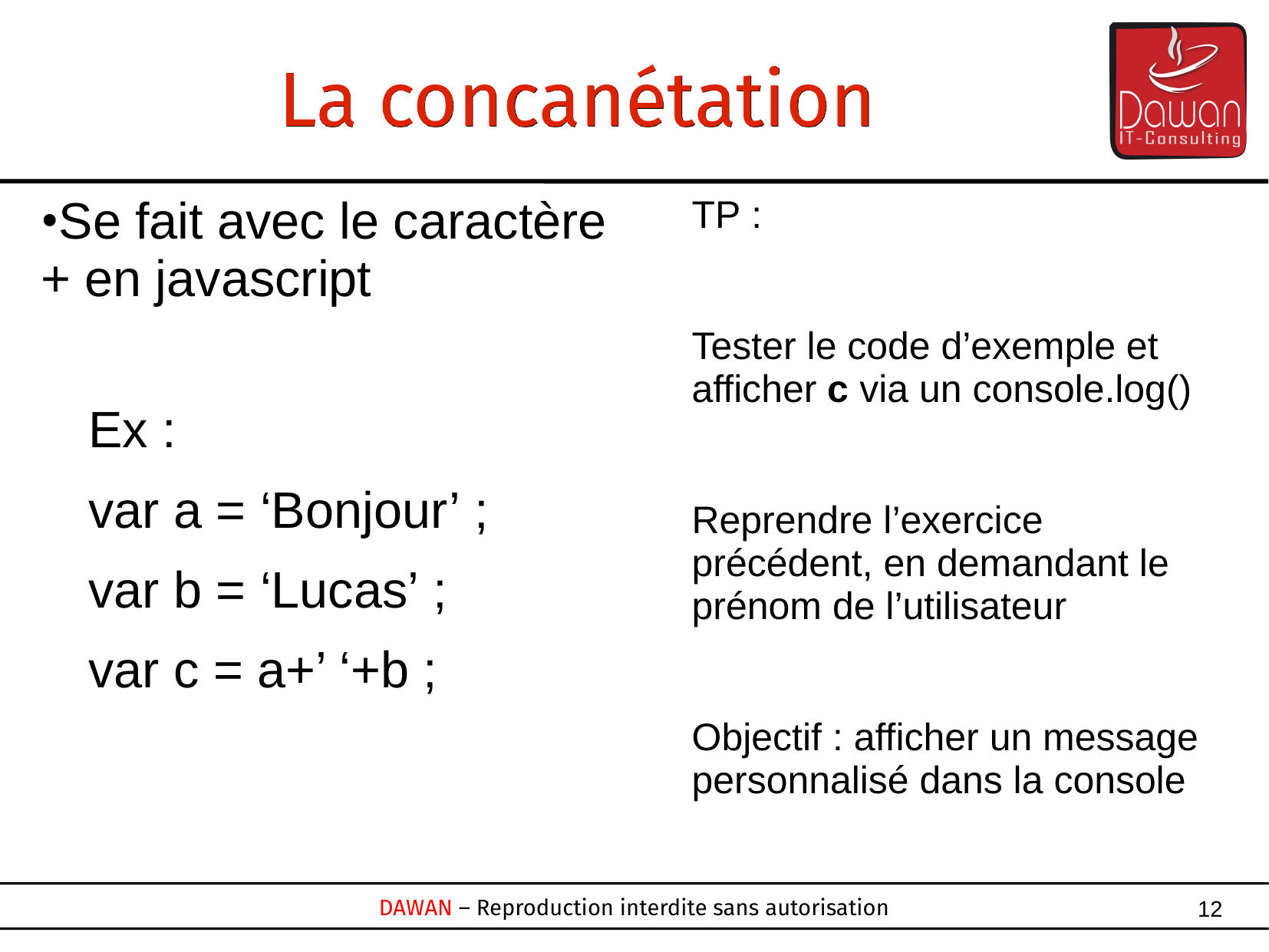

La concanétation
Se fait avec le caractère + en javascript

TP :

Tester le code d’exemple et afficher c via un console.log()

Reprendre l’exercice précédent, en demandant le prénom de l’utilisateur

Objectif : afficher un message personnalisé dans la console
Ex :
var a = ‘Bonjour’ ;
var b = ‘Lucas’ ;
var c = a+’ ‘+b ;
12